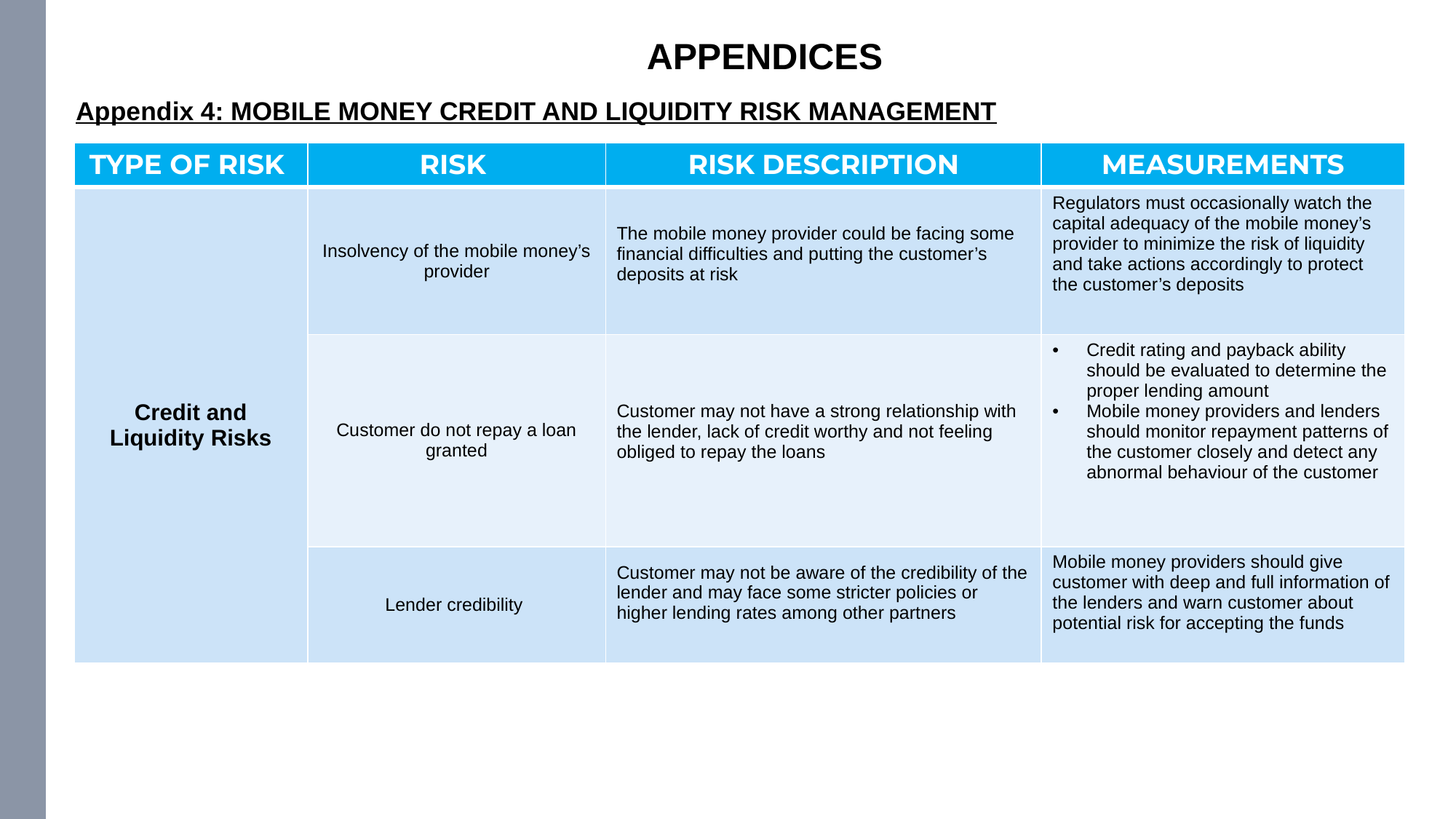

APPENDICES
Appendix 4: MOBILE MONEY CREDIT AND LIQUIDITY RISK MANAGEMENT

| TYPE OF RISK | RISK | RISK DESCRIPTION | MEASUREMENTS |
| --- | --- | --- | --- |
| Credit and Liquidity Risks | Insolvency of the mobile money’s provider | The mobile money provider could be facing some financial difficulties and putting the customer’s deposits at risk | Regulators must occasionally watch the capital adequacy of the mobile money’s provider to minimize the risk of liquidity and take actions accordingly to protect the customer’s deposits |
|  | Customer do not repay a loan granted | Customer may not have a strong relationship with the lender, lack of credit worthy and not feeling obliged to repay the loans | Credit rating and payback ability should be evaluated to determine the proper lending amount Mobile money providers and lenders should monitor repayment patterns of the customer closely and detect any abnormal behaviour of the customer |
|  | Lender credibility | Customer may not be aware of the credibility of the lender and may face some stricter policies or higher lending rates among other partners | Mobile money providers should give customer with deep and full information of the lenders and warn customer about potential risk for accepting the funds |